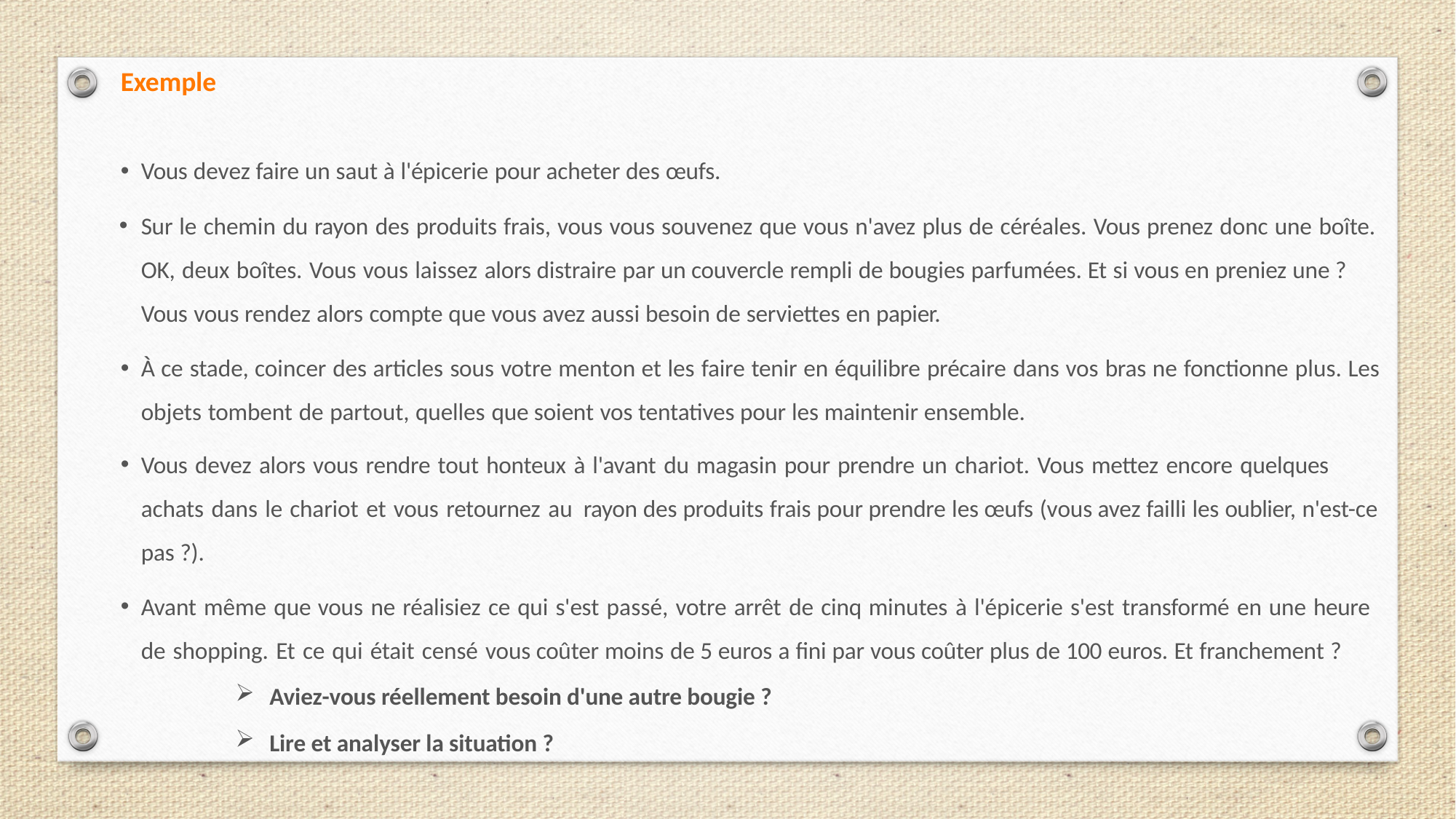

Exemple

Vous devez faire un saut à l'épicerie pour acheter des œufs.
Sur le chemin du rayon des produits frais, vous vous souvenez que vous n'avez plus de céréales. Vous prenez donc une boîte. OK, deux boîtes. Vous vous laissez alors distraire par un couvercle rempli de bougies parfumées. Et si vous en preniez une ? Vous vous rendez alors compte que vous avez aussi besoin de serviettes en papier.
À ce stade, coincer des articles sous votre menton et les faire tenir en équilibre précaire dans vos bras ne fonctionne plus. Les objets tombent de partout, quelles que soient vos tentatives pour les maintenir ensemble.
Vous devez alors vous rendre tout honteux à l'avant du magasin pour prendre un chariot. Vous mettez encore quelques achats dans le chariot et vous retournez au  rayon des produits frais pour prendre les œufs (vous avez failli les oublier, n'est-ce pas ?).
Avant même que vous ne réalisiez ce qui s'est passé, votre arrêt de cinq minutes à l'épicerie s'est transformé en une heure de shopping. Et ce qui était censé vous coûter moins de 5 euros a fini par vous coûter plus de 100 euros. Et franchement ?
Aviez-vous réellement besoin d'une autre bougie ?
Lire et analyser la situation ?